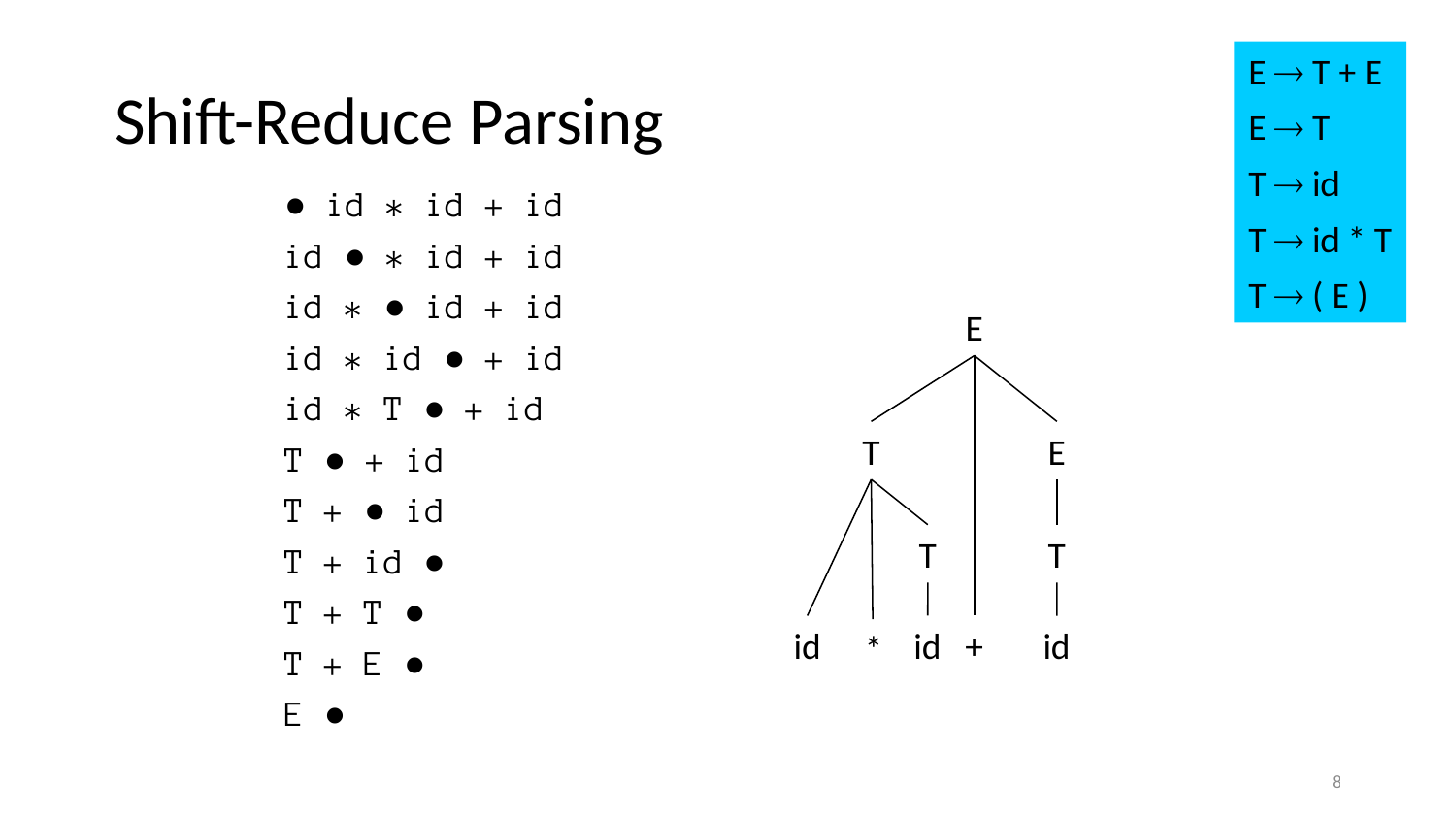

E → T + E
E → T
T → id
T → id * T
T → ( E )
# Shift-Reduce Parsing
● id * id + id
id ● * id + id
id * ● id + id
id * id ● + id
id * T ● + id
T ● + id
T + ● id
T + id ●
T + T ●
T + E ●
E ●
E
T
E
T
T
id
id
+
id
*
8